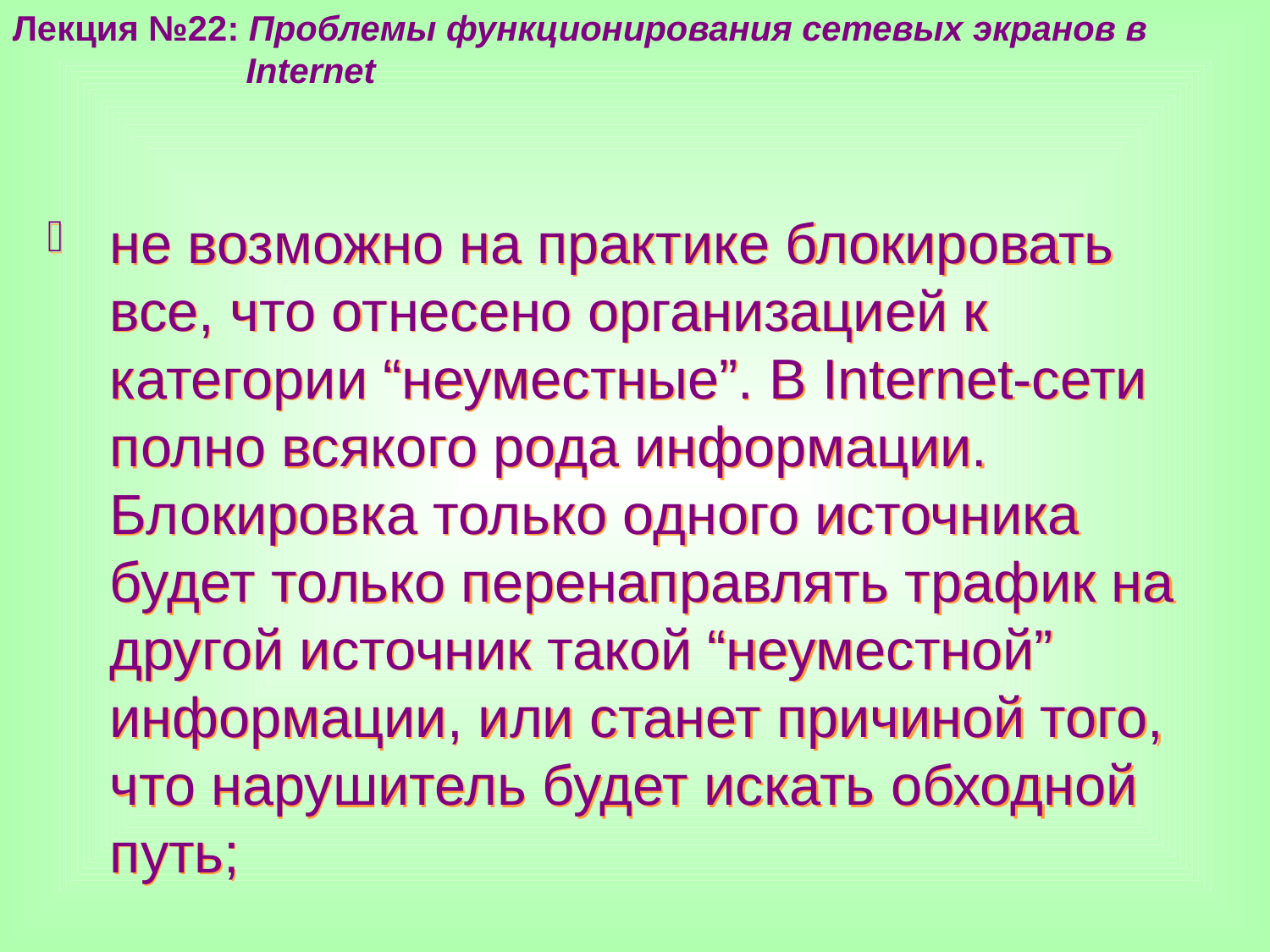

Лекция №22: Проблемы функционирования сетевых экранов в
                        Internet
не возможно на практике блокировать все, что отнесено организацией к категории “неуместные”. В Internet-сети полно всякого рода информации. Блокировка только одного источника будет только перенаправлять трафик на другой источник такой “неуместной” информации, или станет причиной того, что нарушитель будет искать обходной путь;